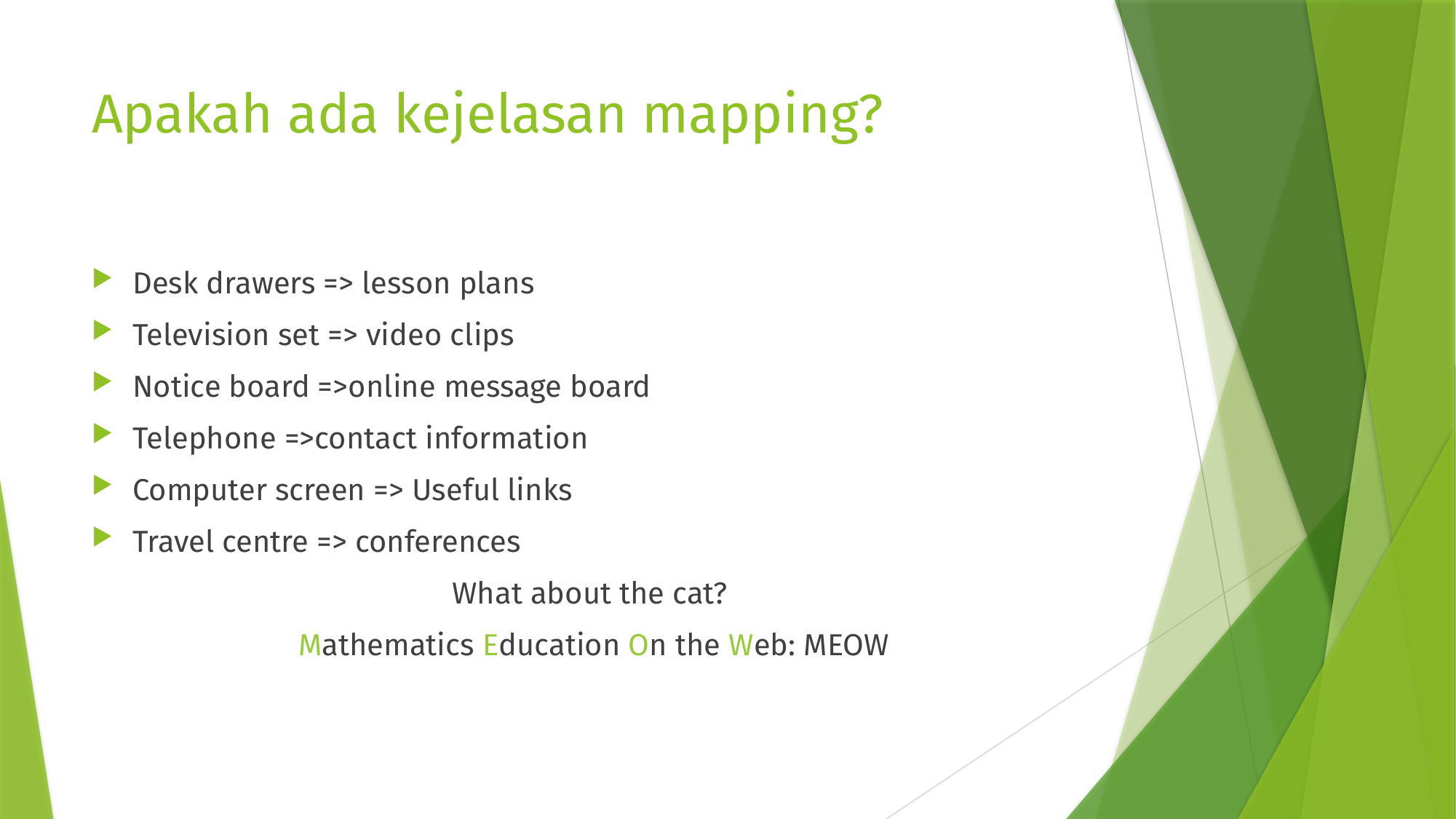

# Apakah ada kejelasan mapping?
Desk drawers => lesson plans
Television set => video clips
Notice board =>online message board
Telephone =>contact information
Computer screen => Useful links
Travel centre => conferences
What about the cat?
Mathematics Education On the Web: MEOW